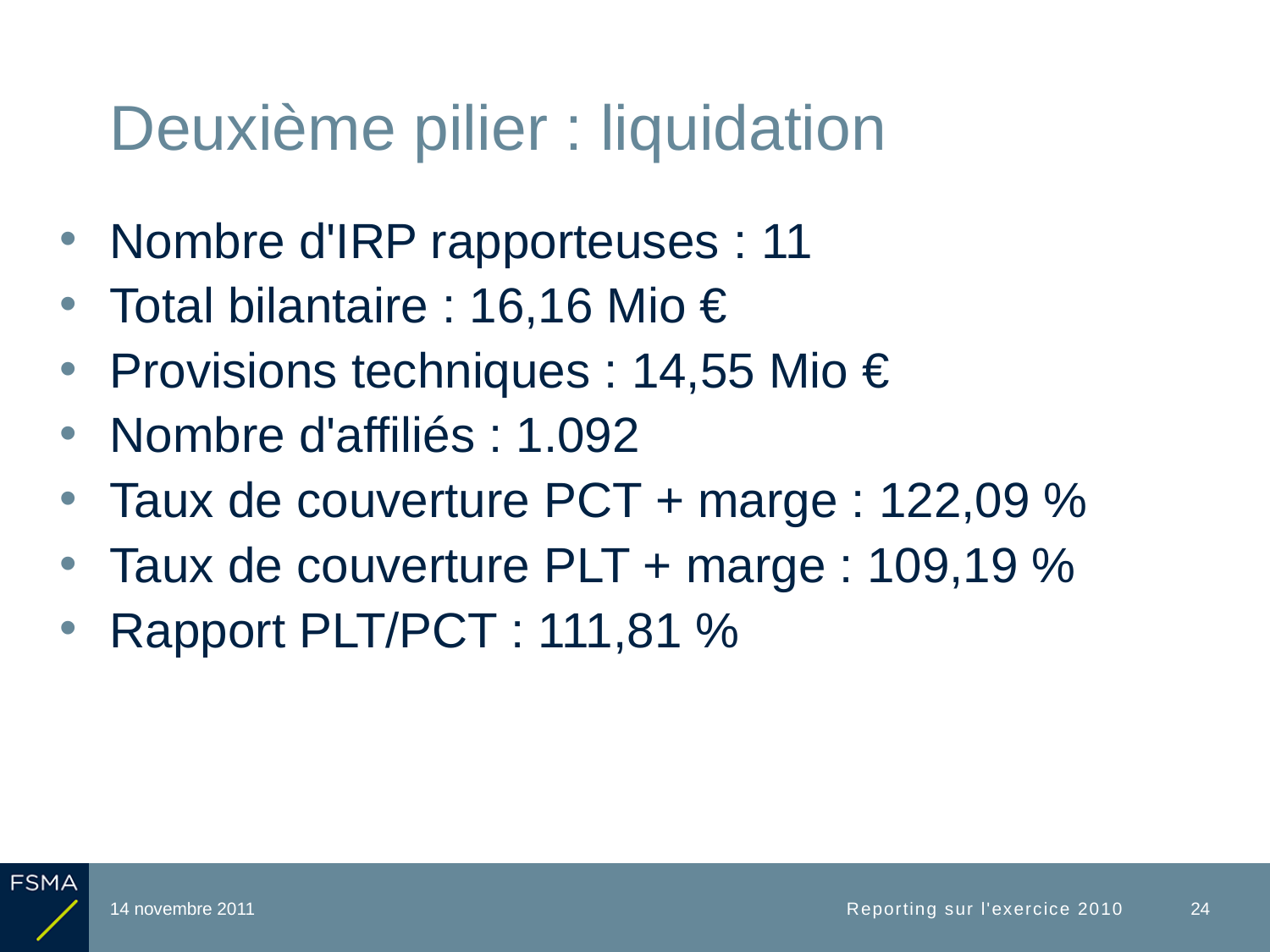

# Deuxième pilier : liquidation
Nombre d'IRP rapporteuses : 11
Total bilantaire : 16,16 Mio €
Provisions techniques : 14,55 Mio €
Nombre d'affiliés : 1.092
Taux de couverture PCT + marge : 122,09 %
Taux de couverture PLT + marge : 109,19 %
Rapport PLT/PCT : 111,81 %

14 novembre 2011
Reporting sur l'exercice 2010
24